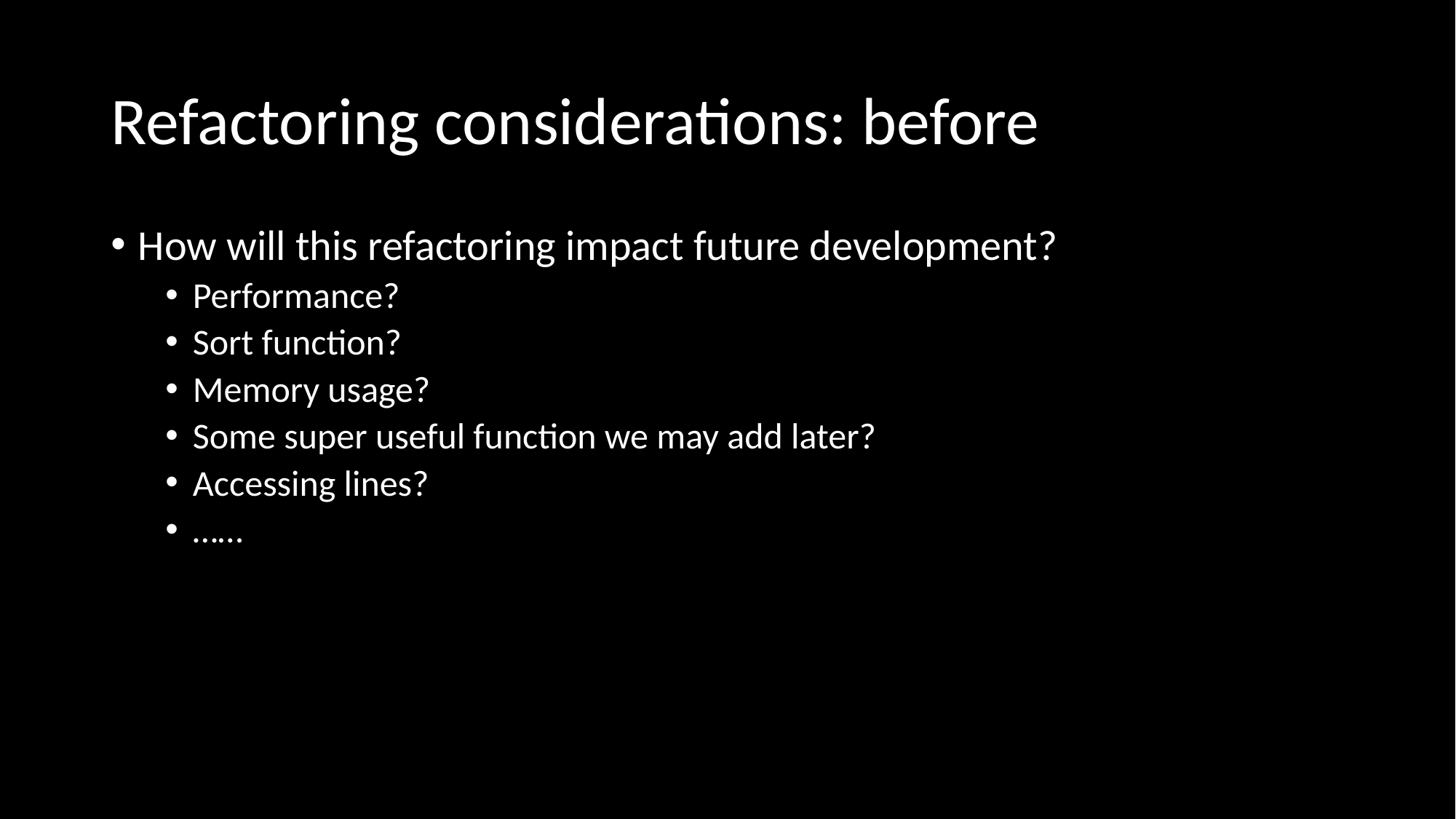

# Refactoring considerations: before
How will this refactoring impact future development?
Performance?
Sort function?
Memory usage?
Some super useful function we may add later?
Accessing lines?
……